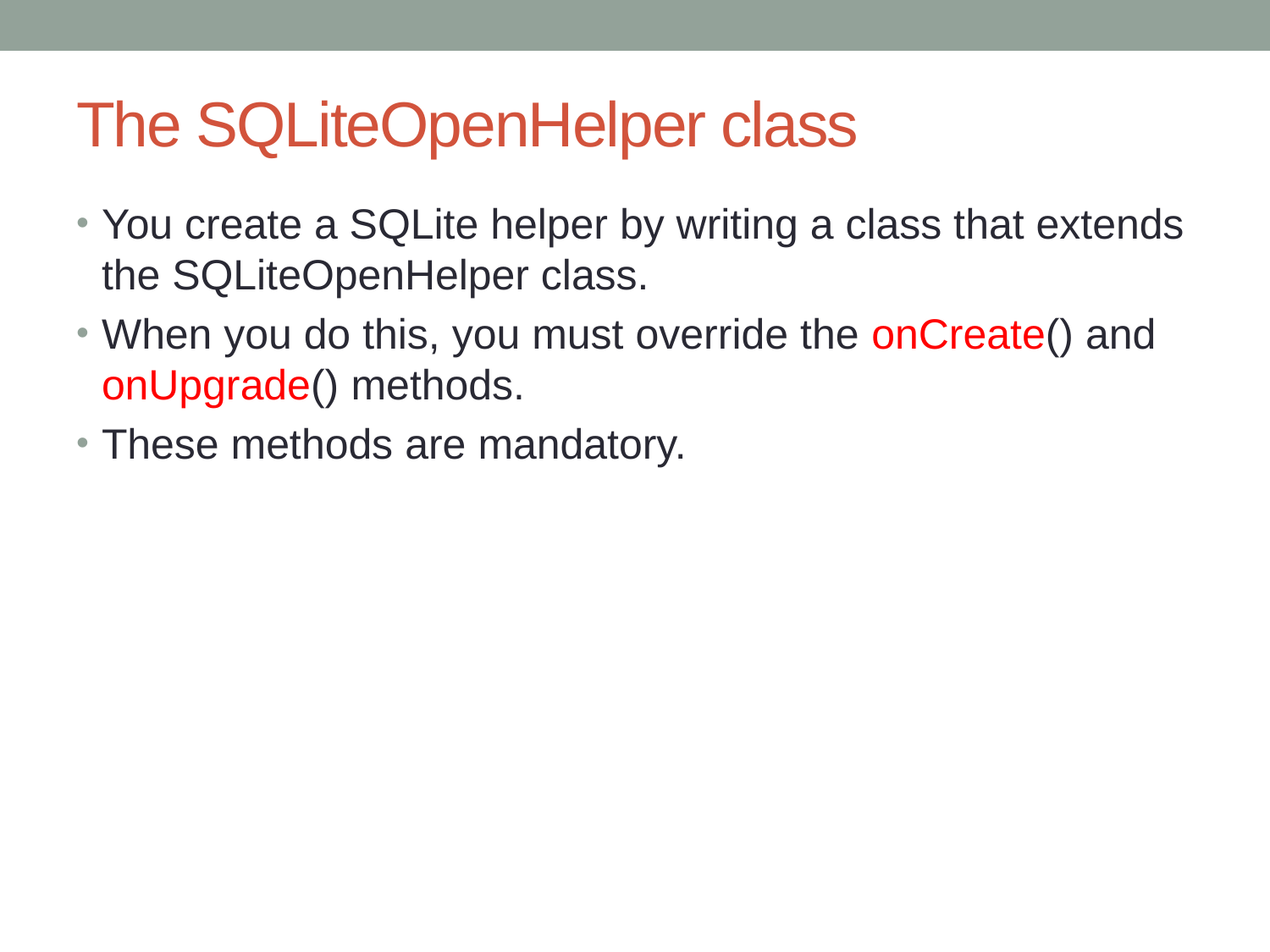

# The SQLiteOpenHelper class
You create a SQLite helper by writing a class that extends the SQLiteOpenHelper class.
When you do this, you must override the onCreate() and onUpgrade() methods.
These methods are mandatory.